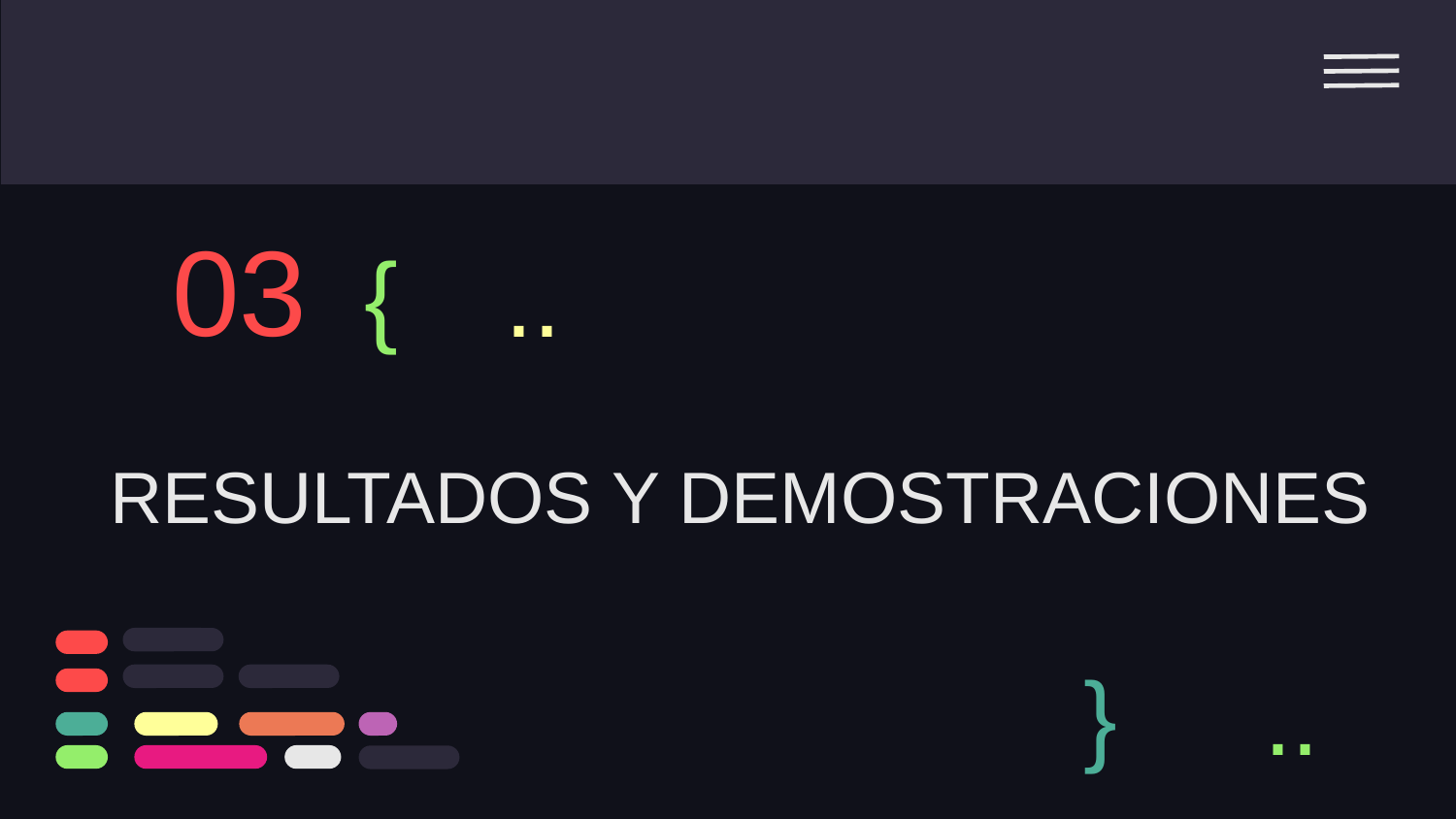

03
{
..
# RESULTADOS Y DEMOSTRACIONES

}
..